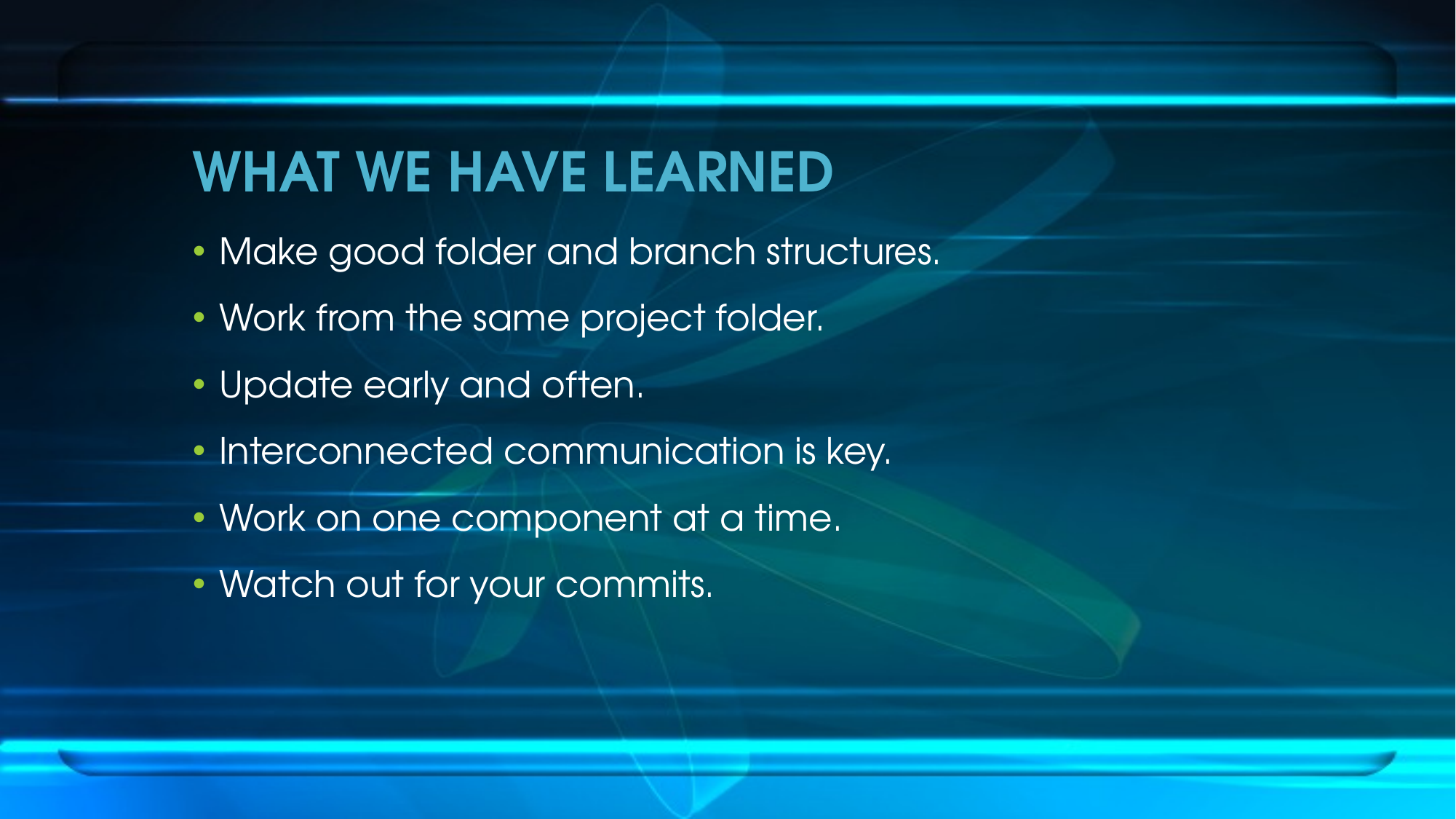

# WHAT WE HAVE LEARNED
Make good folder and branch structures.
Work from the same project folder.
Update early and often.
Interconnected communication is key.
Work on one component at a time.
Watch out for your commits.